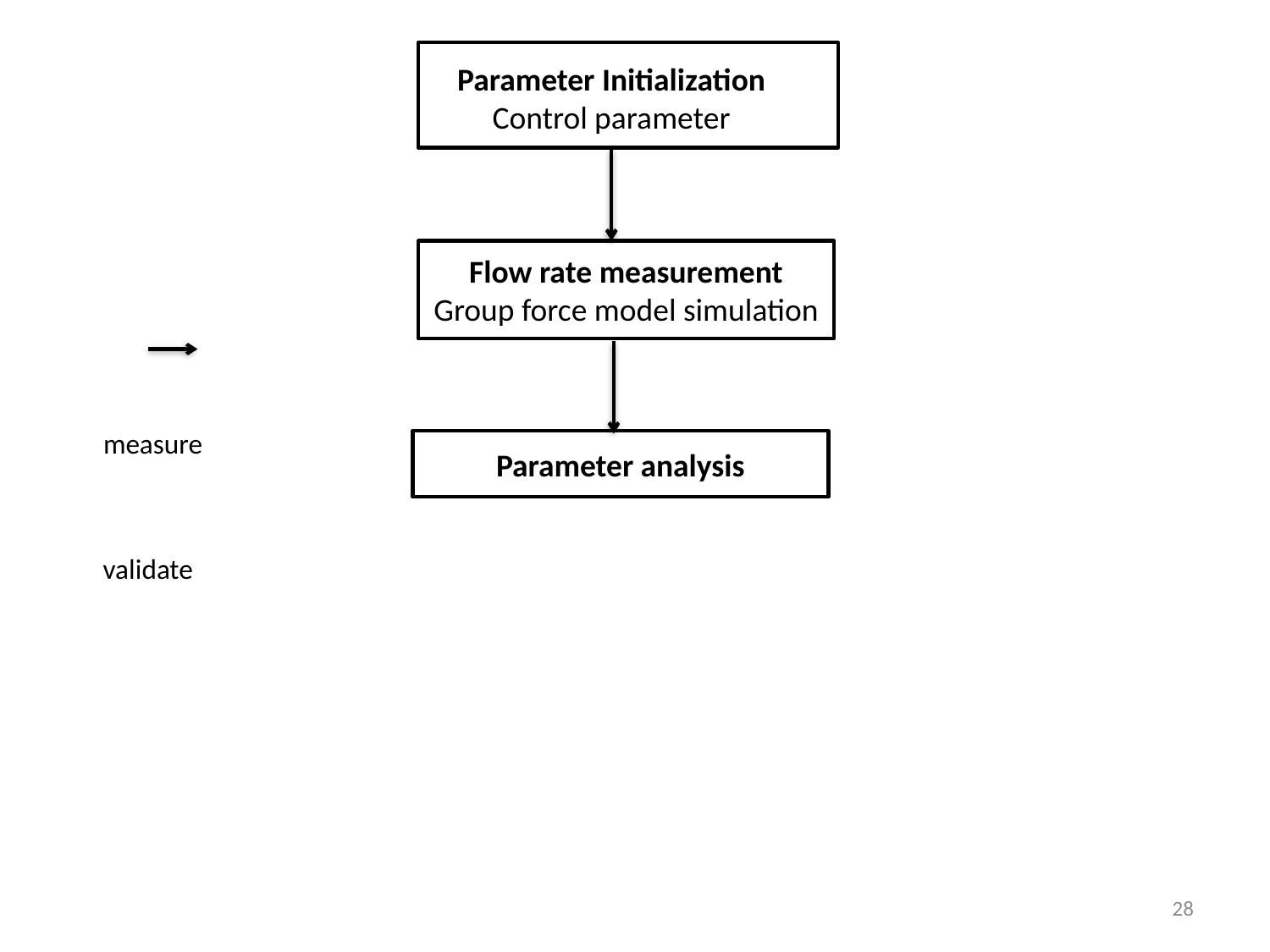

Parameter Initialization
Control parameter

Flow rate measurement
Group force model simulation

measure
Parameter analysis
validate
28